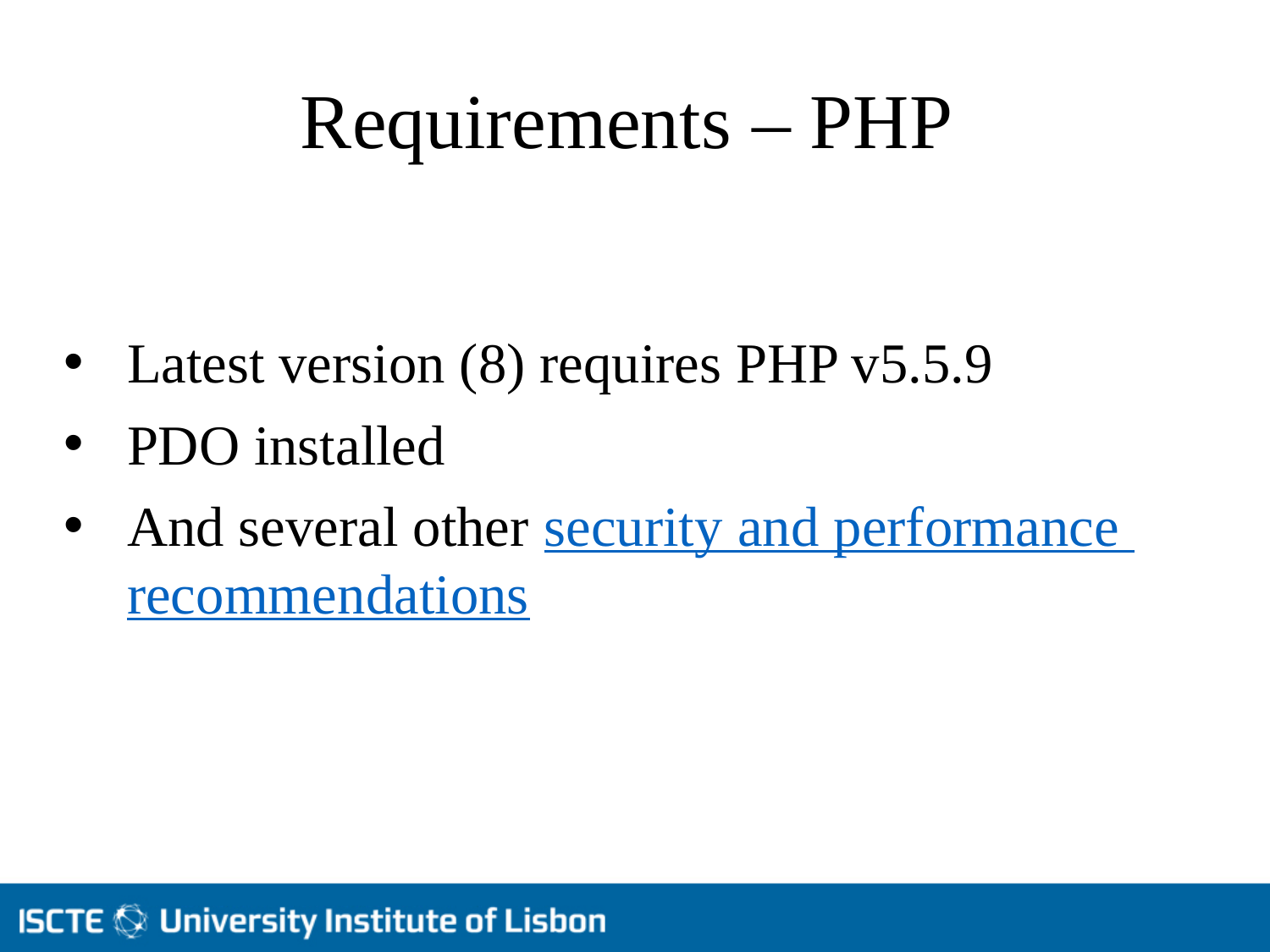

Requirements – PHP
Latest version (8) requires PHP v5.5.9
PDO installed
And several other security and performance recommendations